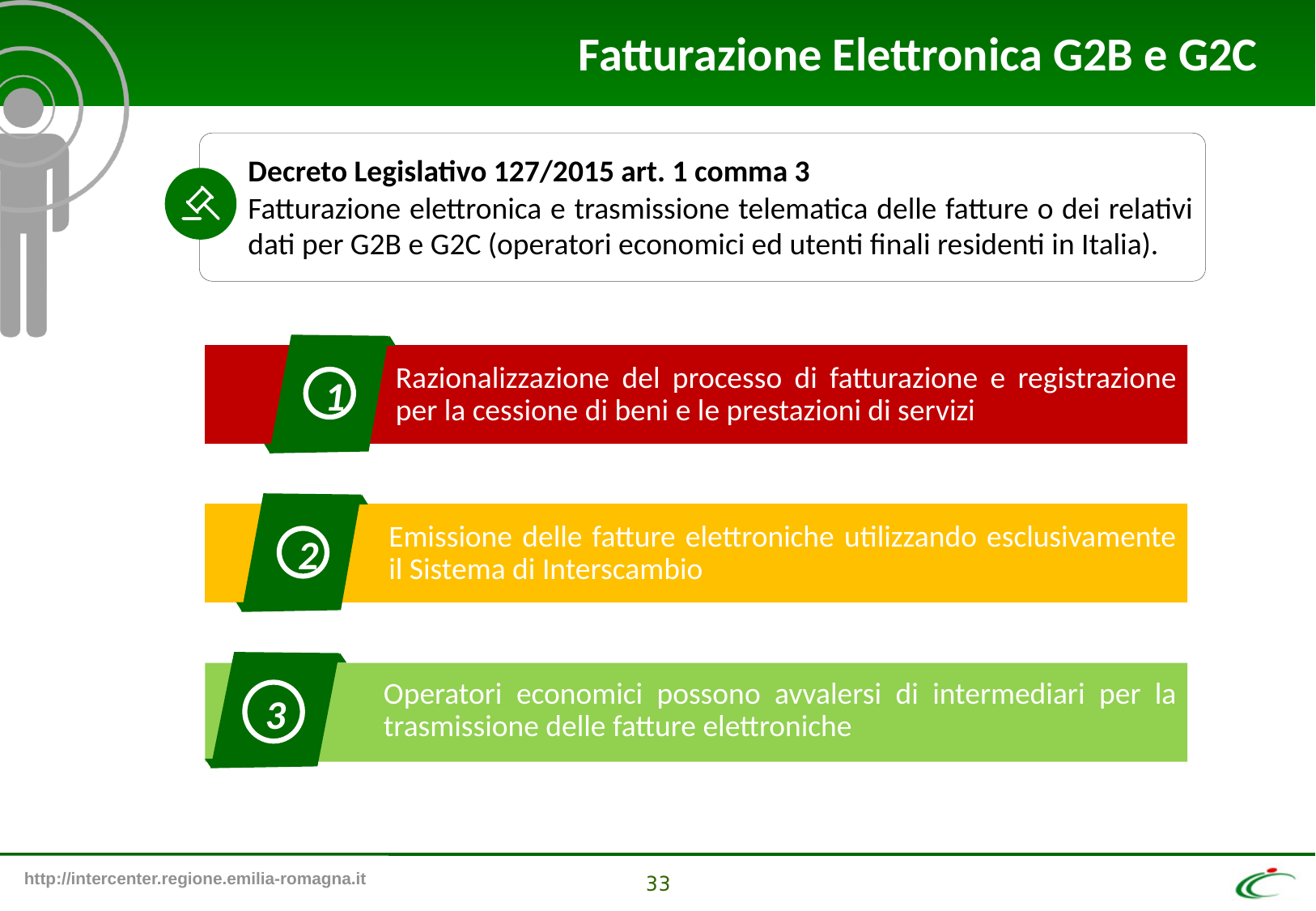

Fatturazione Elettronica G2B e G2C

Decreto Legislativo 127/2015 art. 1 comma 3
Fatturazione elettronica e trasmissione telematica delle fatture o dei relativi dati per G2B e G2C (operatori economici ed utenti finali residenti in Italia).

1

Razionalizzazione del processo di fatturazione e registrazione per la cessione di beni e le prestazioni di servizi

2

Emissione delle fatture elettroniche utilizzando esclusivamente il Sistema di Interscambio

3

Operatori economici possono avvalersi di intermediari per la trasmissione delle fatture elettroniche
33